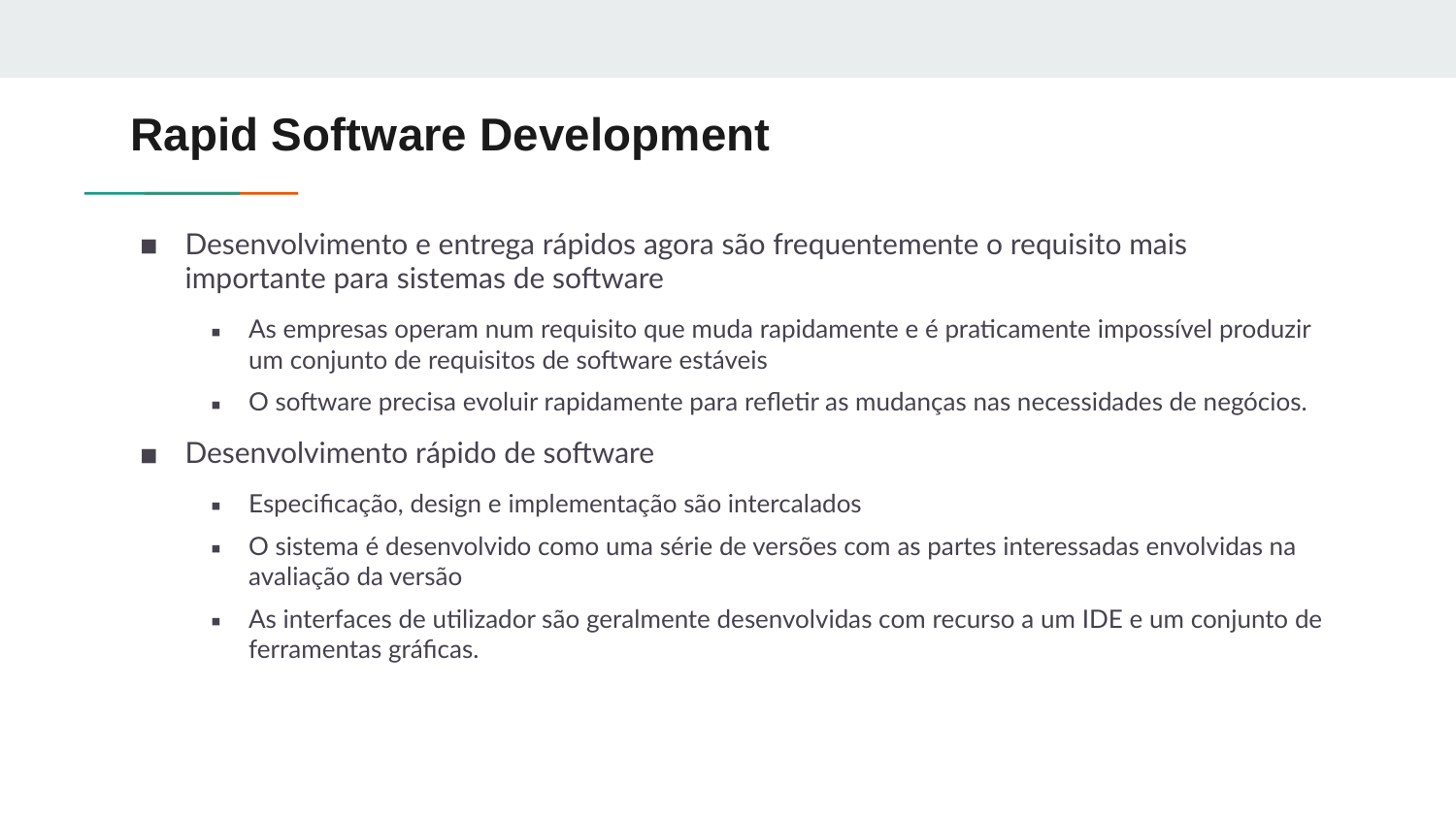

# Rapid Software Development
Desenvolvimento e entrega rápidos agora são frequentemente o requisito mais importante para sistemas de software
As empresas operam num requisito que muda rapidamente e é praticamente impossível produzir um conjunto de requisitos de software estáveis
O software precisa evoluir rapidamente para refletir as mudanças nas necessidades de negócios.
Desenvolvimento rápido de software
Especificação, design e implementação são intercalados
O sistema é desenvolvido como uma série de versões com as partes interessadas envolvidas na avaliação da versão
As interfaces de utilizador são geralmente desenvolvidas com recurso a um IDE e um conjunto de ferramentas gráficas.